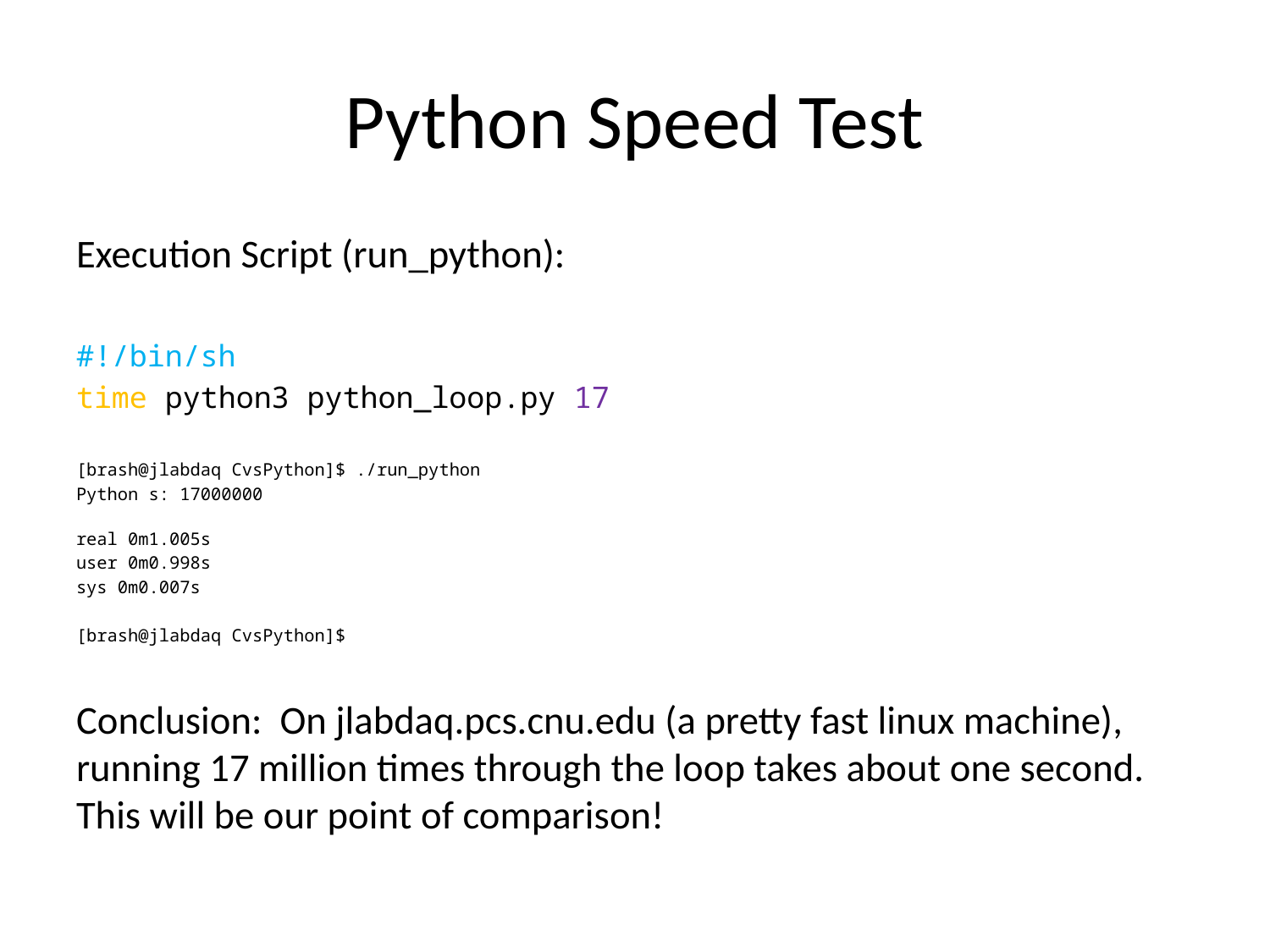

# Python Speed Test
Execution Script (run_python):

#!/bin/sh
time python3 python_loop.py 17

[brash@jlabdaq CvsPython]$ ./run_python
Python s: 17000000
real 0m1.005s
user 0m0.998s
sys 0m0.007s

[brash@jlabdaq CvsPython]$

Conclusion:  On jlabdaq.pcs.cnu.edu (a pretty fast linux machine), running 17 million times through the loop takes about one second.  This will be our point of comparison!